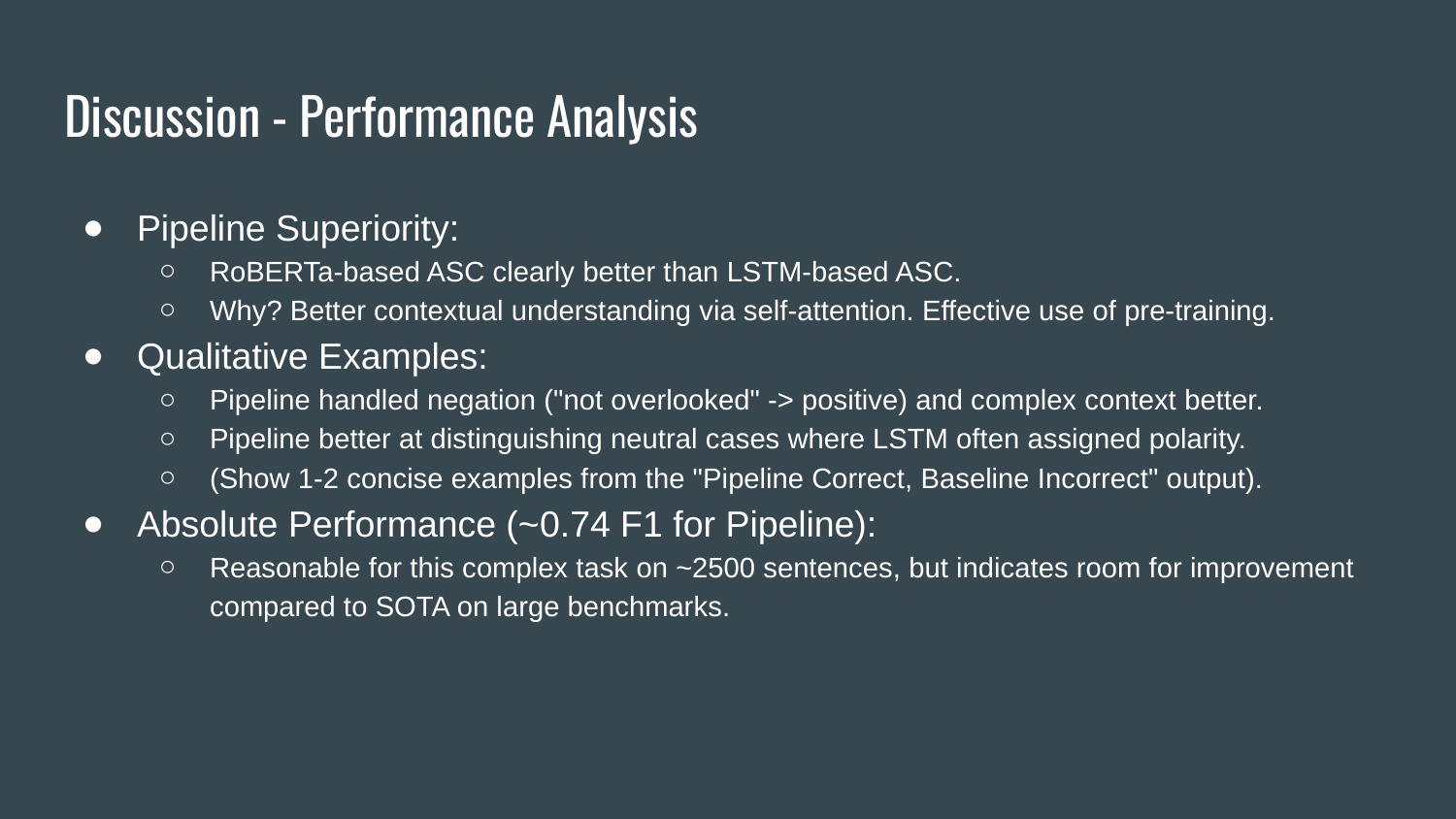

# Discussion - Performance Analysis
Pipeline Superiority:
RoBERTa-based ASC clearly better than LSTM-based ASC.
Why? Better contextual understanding via self-attention. Effective use of pre-training.
Qualitative Examples:
Pipeline handled negation ("not overlooked" -> positive) and complex context better.
Pipeline better at distinguishing neutral cases where LSTM often assigned polarity.
(Show 1-2 concise examples from the "Pipeline Correct, Baseline Incorrect" output).
Absolute Performance (~0.74 F1 for Pipeline):
Reasonable for this complex task on ~2500 sentences, but indicates room for improvement compared to SOTA on large benchmarks.